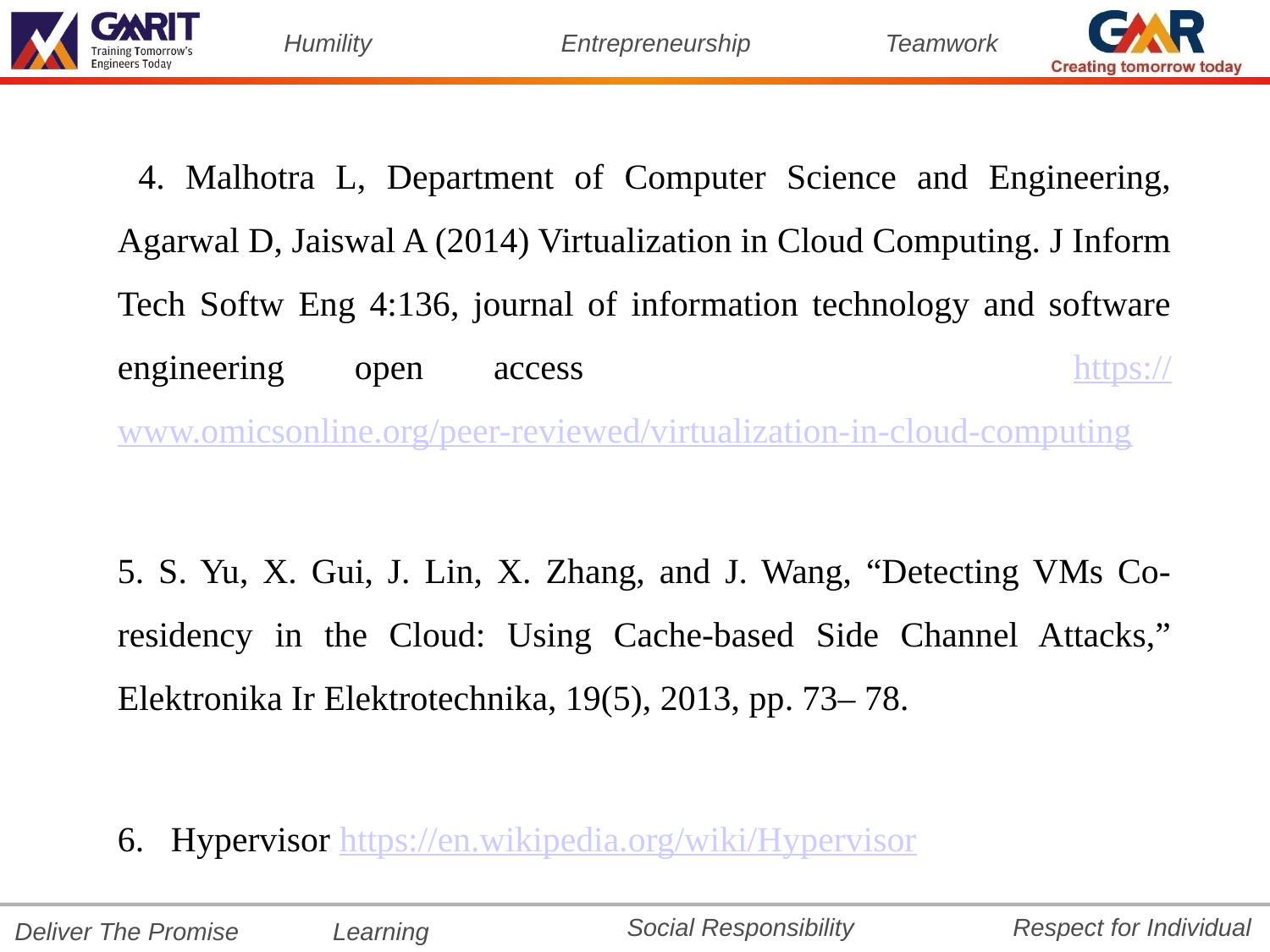

4. Malhotra L, Department of Computer Science and Engineering, Agarwal D, Jaiswal A (2014) Virtualization in Cloud Computing. J Inform Tech Softw Eng 4:136, journal of information technology and software engineering open access       https://www.omicsonline.org/peer-reviewed/virtualization-in-cloud-computing

5. S. Yu, X. Gui, J. Lin, X. Zhang, and J. Wang, “Detecting VMs Co-residency in the Cloud: Using Cache-based Side Channel Attacks,” Elektronika Ir Elektrotechnika, 19(5), 2013, pp. 73– 78.

6.   Hypervisor https://en.wikipedia.org/wiki/Hypervisor